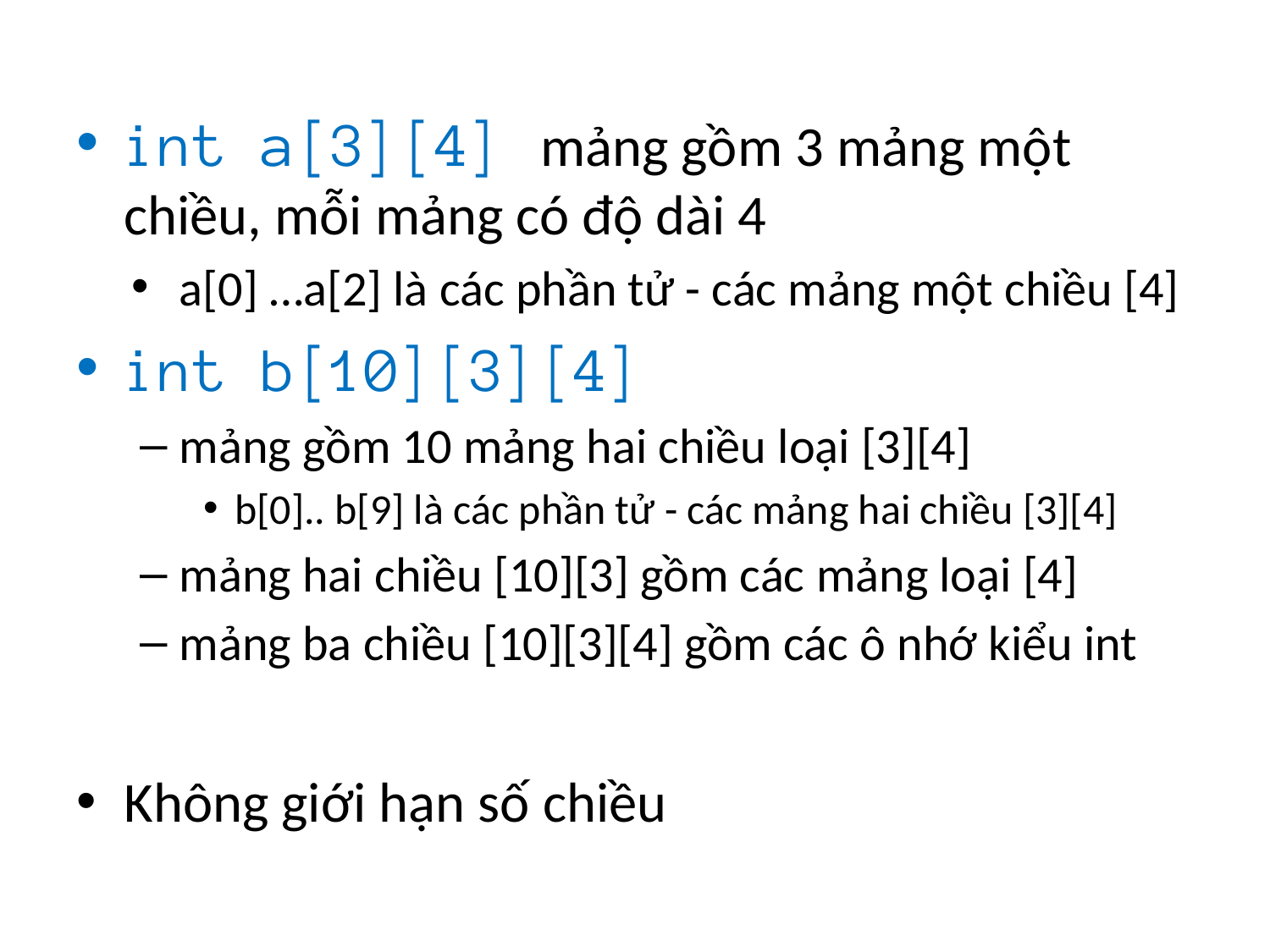

#
int a[3][4] mảng gồm 3 mảng một chiều, mỗi mảng có độ dài 4
a[0] …a[2] là các phần tử - các mảng một chiều [4]
int b[10][3][4]
mảng gồm 10 mảng hai chiều loại [3][4]
b[0].. b[9] là các phần tử - các mảng hai chiều [3][4]
mảng hai chiều [10][3] gồm các mảng loại [4]
mảng ba chiều [10][3][4] gồm các ô nhớ kiểu int

Không giới hạn số chiều